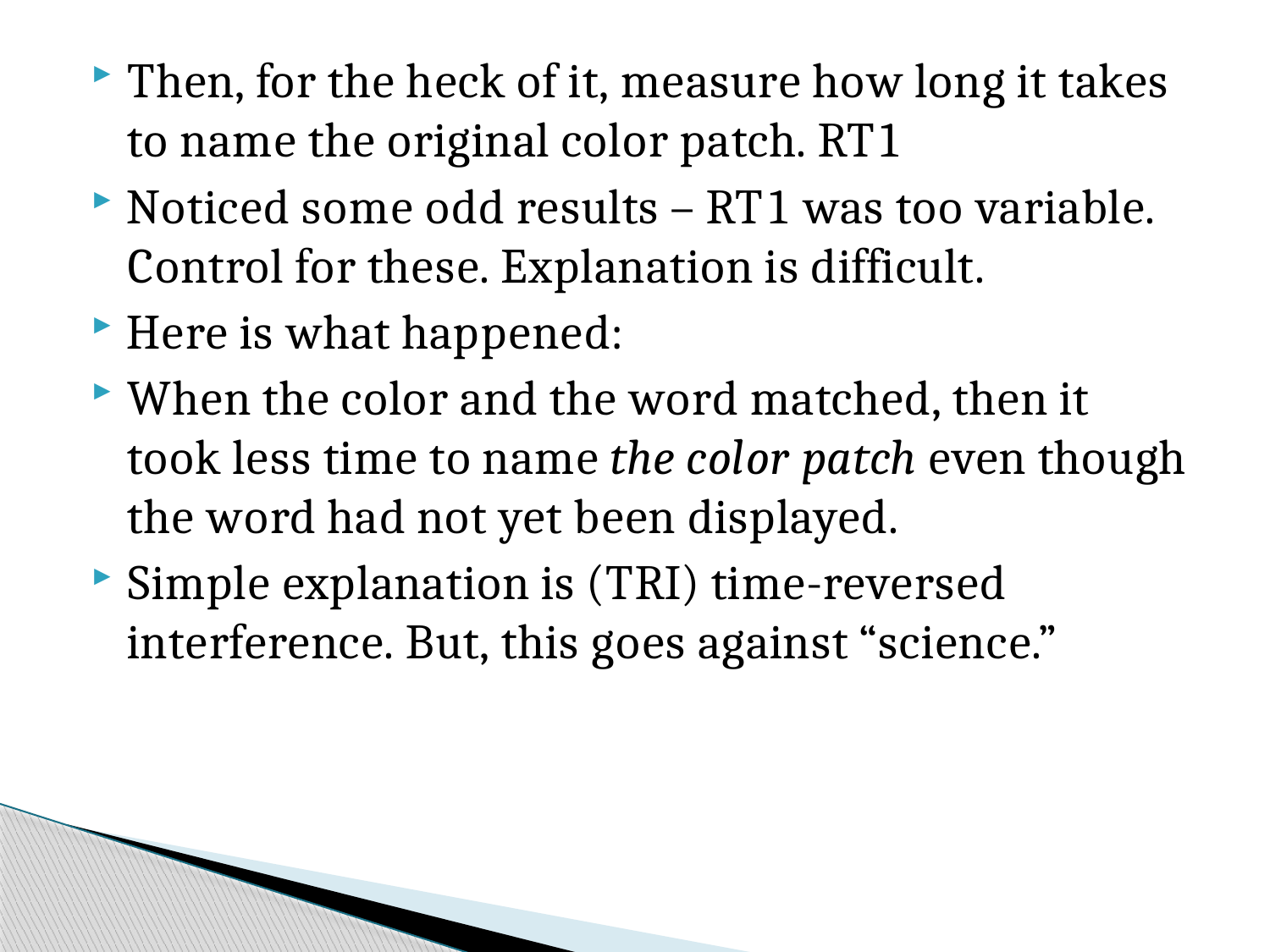

Then, for the heck of it, measure how long it takes to name the original color patch. RT1
Noticed some odd results – RT1 was too variable. Control for these. Explanation is difficult.
Here is what happened:
When the color and the word matched, then it took less time to name the color patch even though the word had not yet been displayed.
Simple explanation is (TRI) time-reversed interference. But, this goes against “science.”

#